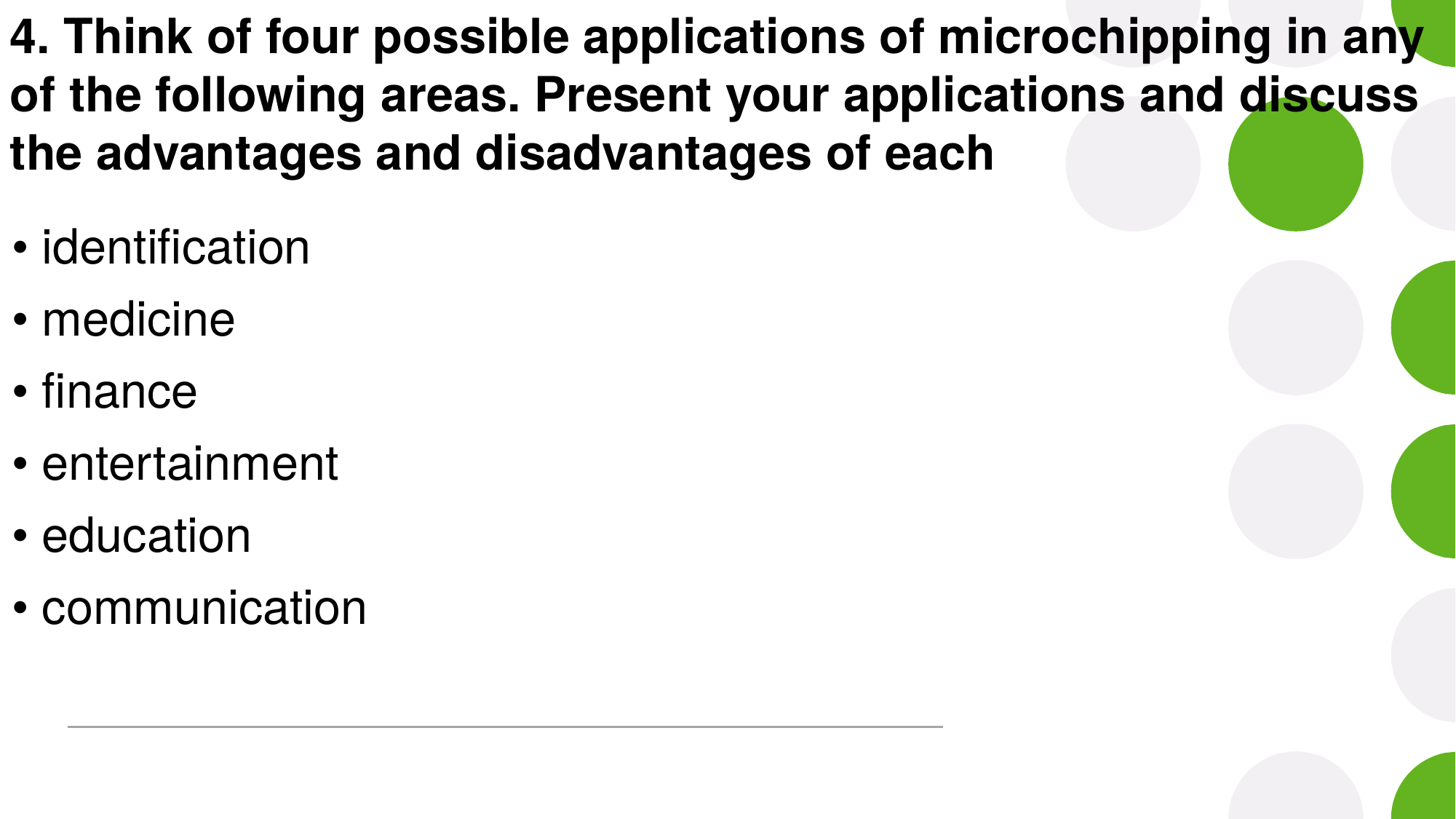

# 4. Think of four possible applications of microchipping in any of the following areas. Present your applications and discuss the advantages and disadvantages of each

• identification
• medicine
• finance
• entertainment
• education
• communication